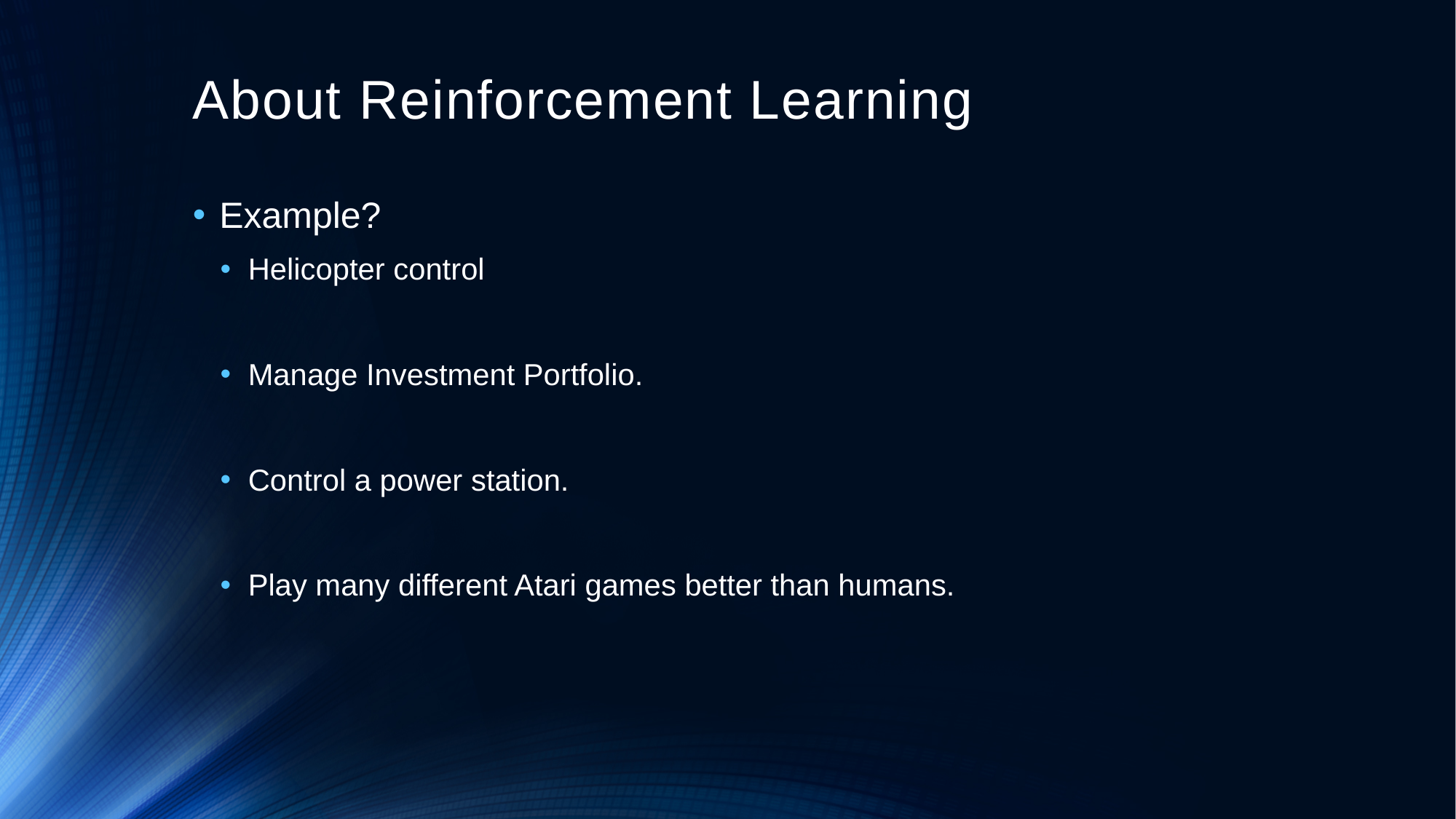

# About Reinforcement Learning
Example?
Helicopter control

Manage Investment Portfolio.

Control a power station.

Play many different Atari games better than humans.